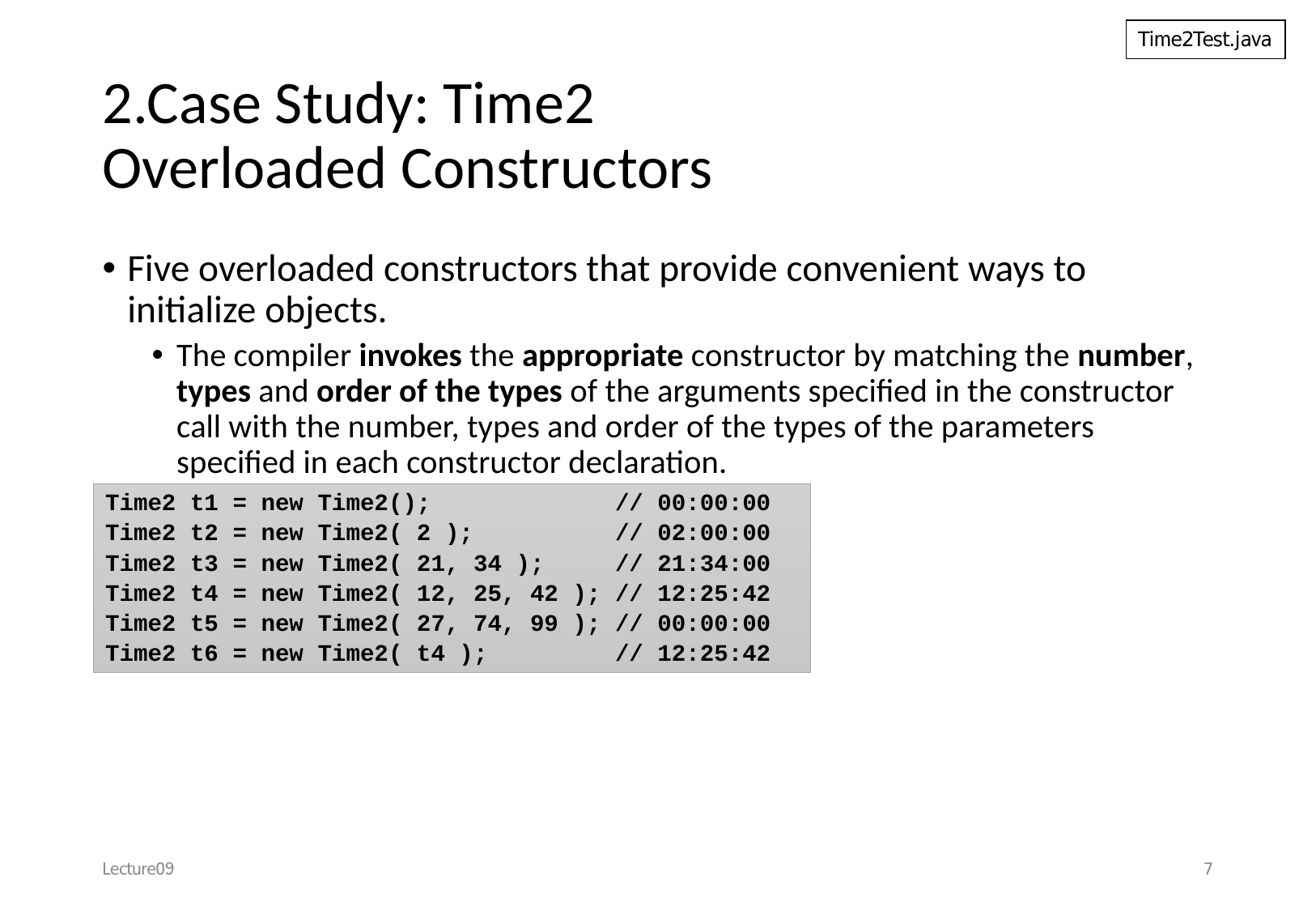

Time2Test.java
# 2.Case Study: Time2 Overloaded Constructors
Five overloaded constructors that provide convenient ways to initialize objects.
The compiler invokes the appropriate constructor by matching the number, types and order of the types of the arguments specified in the constructor call with the number, types and order of the types of the parameters specified in each constructor declaration.

Time2 t1 = new Time2();             // 00:00:00
Time2 t2 = new Time2( 2 );          // 02:00:00
Time2 t3 = new Time2( 21, 34 );     // 21:34:00
Time2 t4 = new Time2( 12, 25, 42 ); // 12:25:42
Time2 t5 = new Time2( 27, 74, 99 ); // 00:00:00
Time2 t6 = new Time2( t4 );         // 12:25:42
Lecture09
7